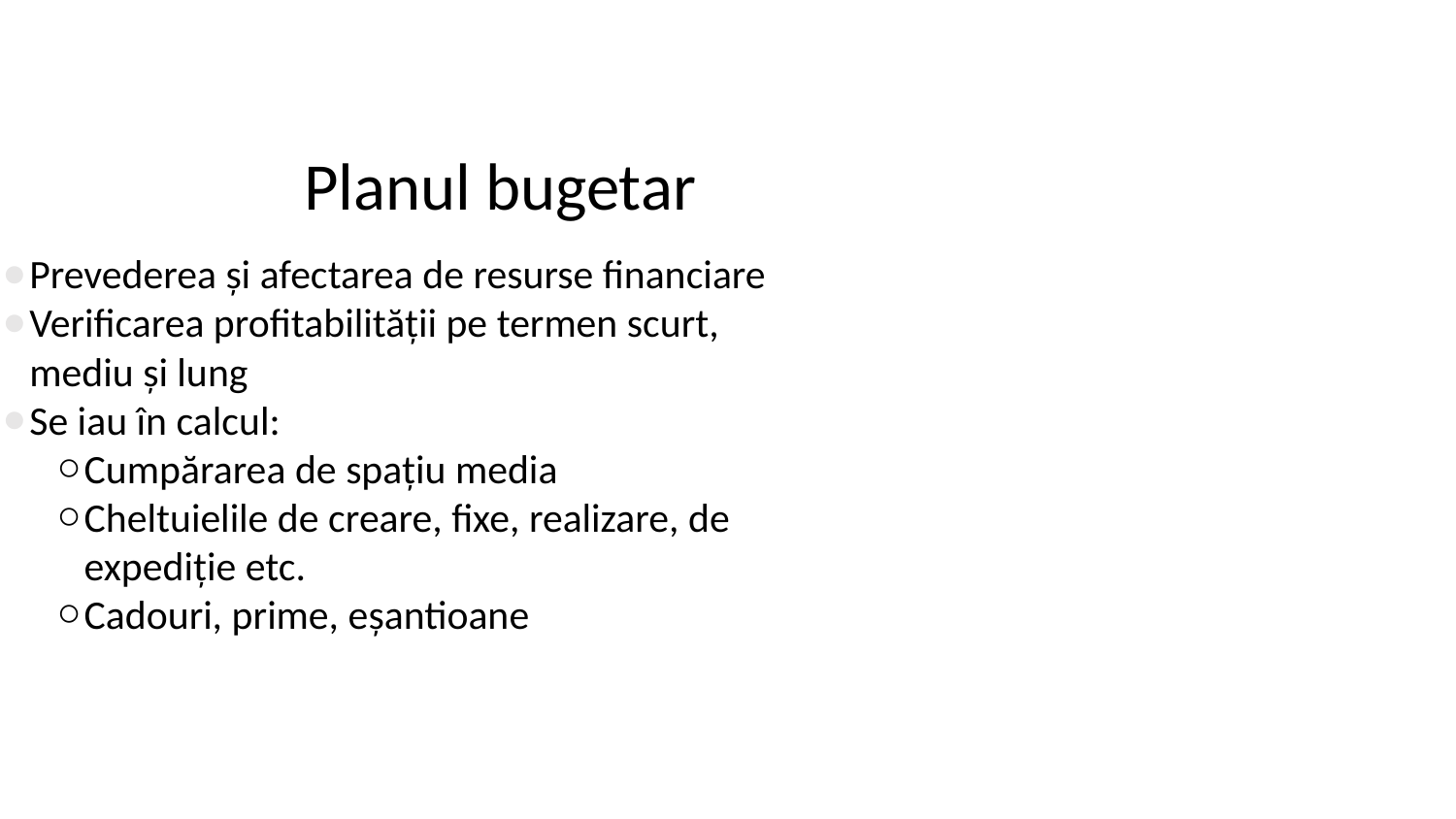

# Planul bugetar
Prevederea şi afectarea de resurse financiare
Verificarea profitabilităţii pe termen scurt, mediu şi lung
Se iau în calcul:
Cumpărarea de spaţiu media
Cheltuielile de creare, fixe, realizare, de expediţie etc.
Cadouri, prime, eşantioane